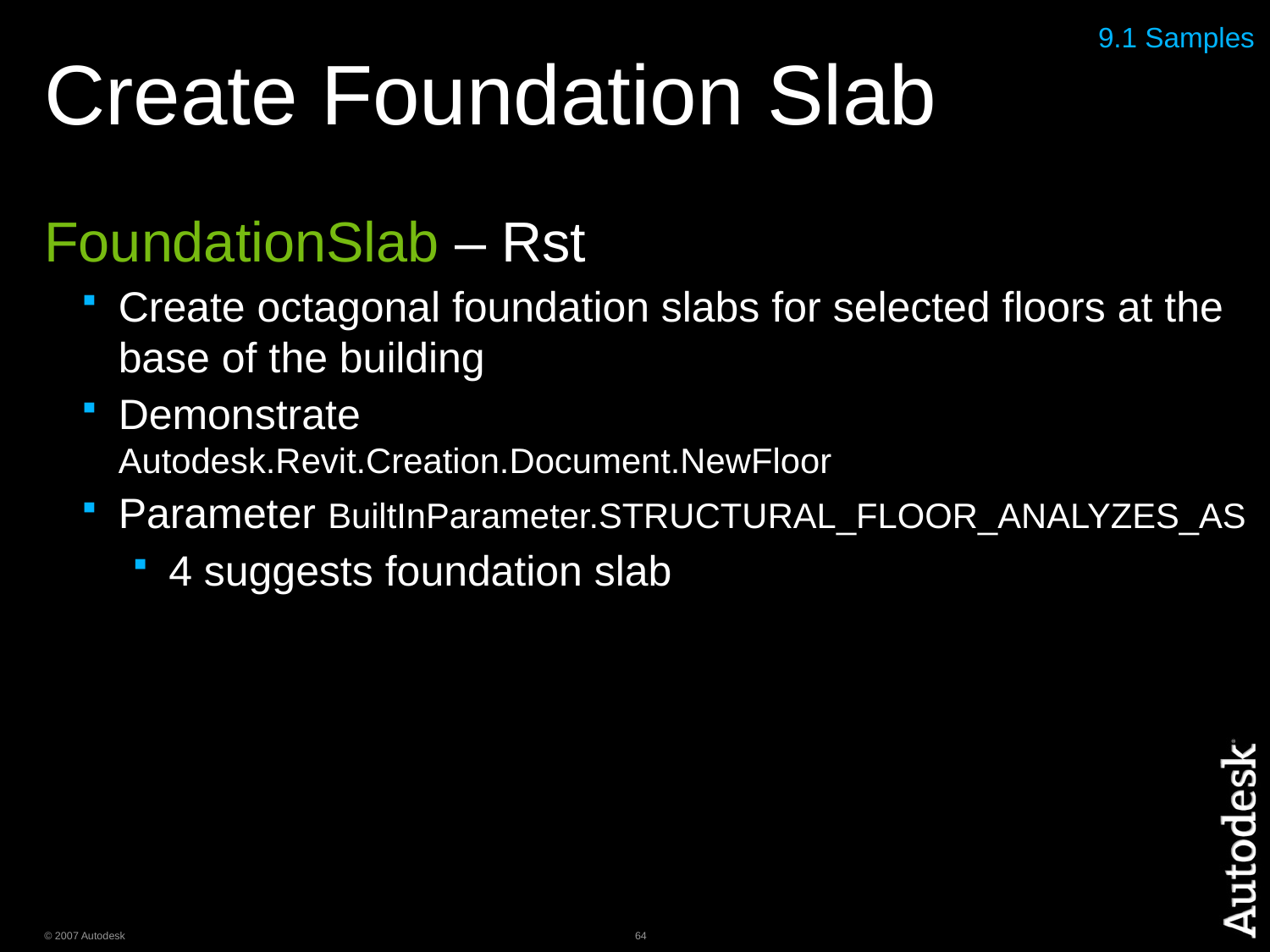

Create Foundation Slab
9.1 Samples
FoundationSlab – Rst
Create octagonal foundation slabs for selected floors at the base of the building
Demonstrate
Autodesk.Revit.Creation.Document.NewFloor
Parameter BuiltInParameter.STRUCTURAL_FLOOR_ANALYZES_AS
4 suggests foundation slab